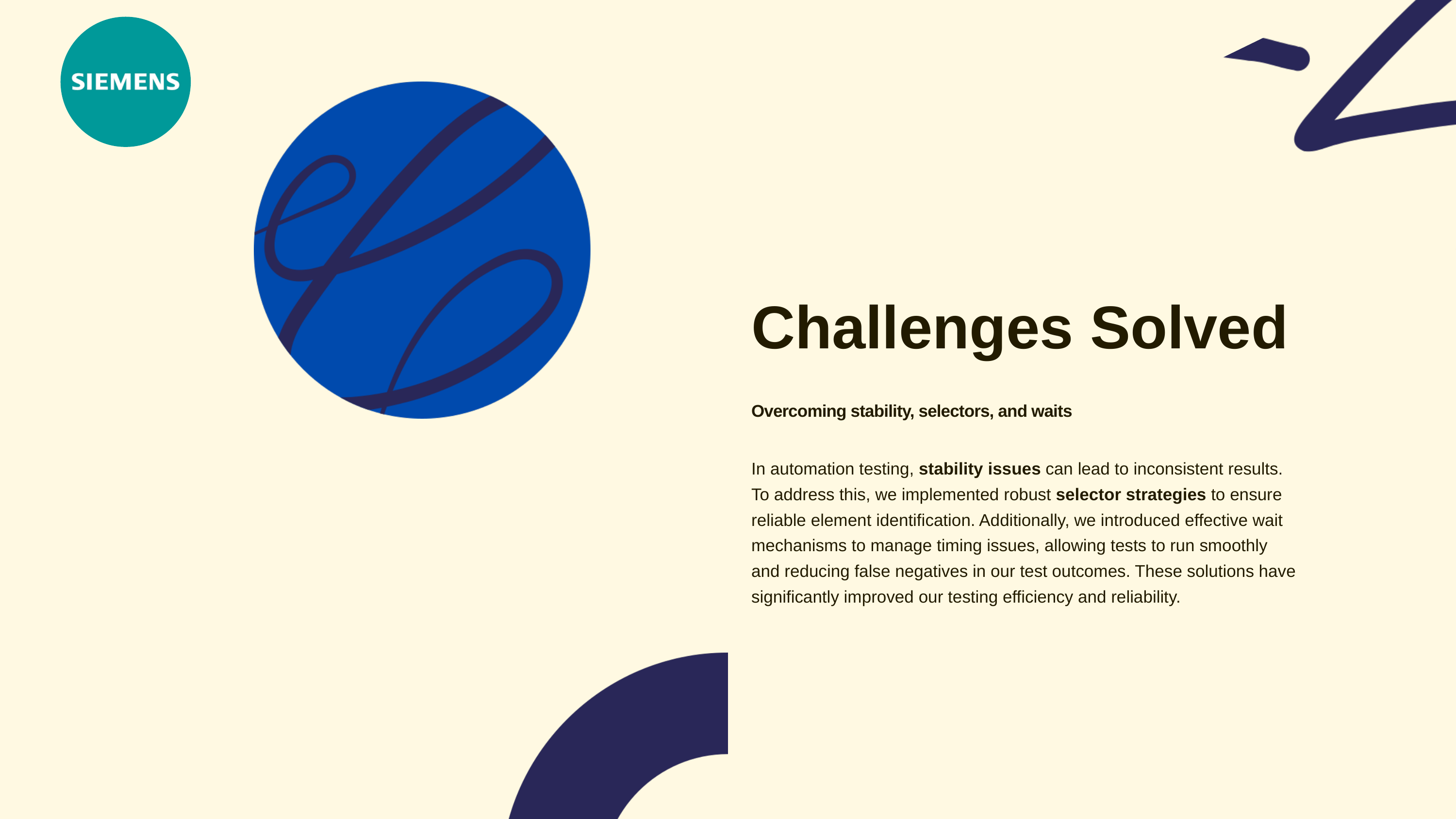

Challenges Solved
Overcoming stability, selectors, and waits
In automation testing, stability issues can lead to inconsistent results. To address this, we implemented robust selector strategies to ensure reliable element identification. Additionally, we introduced effective wait mechanisms to manage timing issues, allowing tests to run smoothly and reducing false negatives in our test outcomes. These solutions have significantly improved our testing efficiency and reliability.